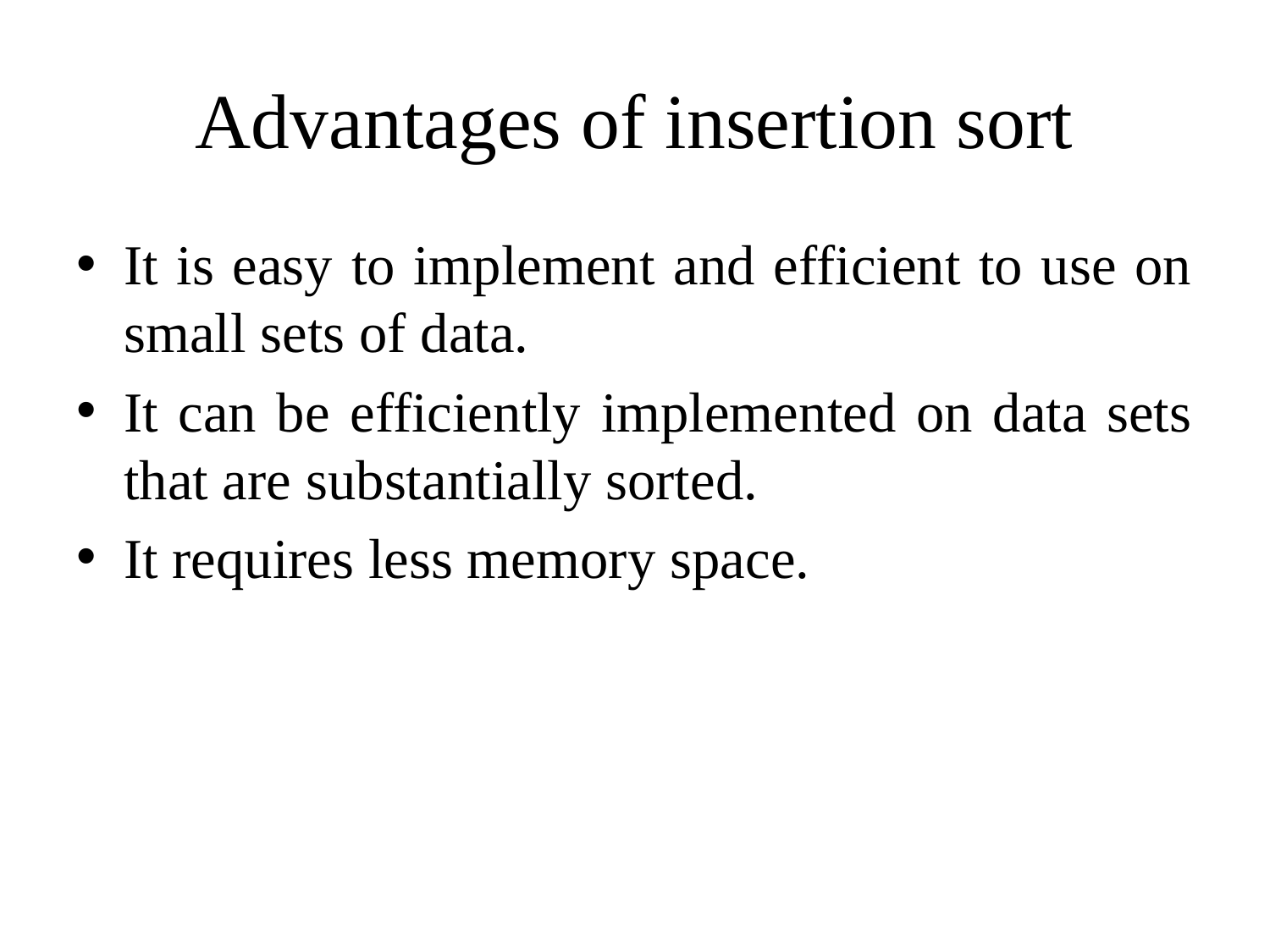

# Advantages of insertion sort
It is easy to implement and efficient to use on small sets of data.
It can be efficiently implemented on data sets that are substantially sorted.
It requires less memory space.